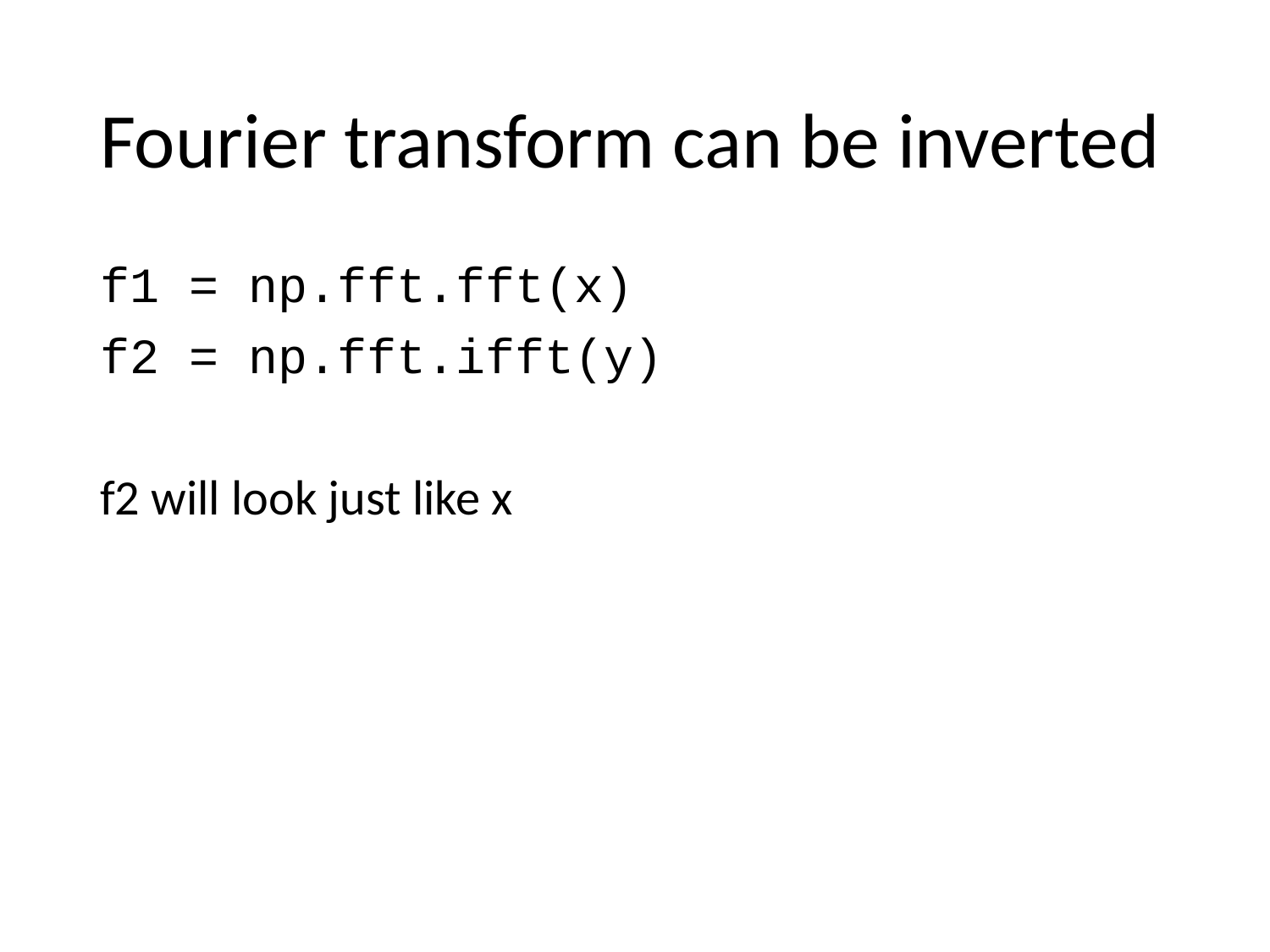

# Fourier transform can be inverted
f1 = np.fft.fft(x)
f2 = np.fft.ifft(y)

f2 will look just like x